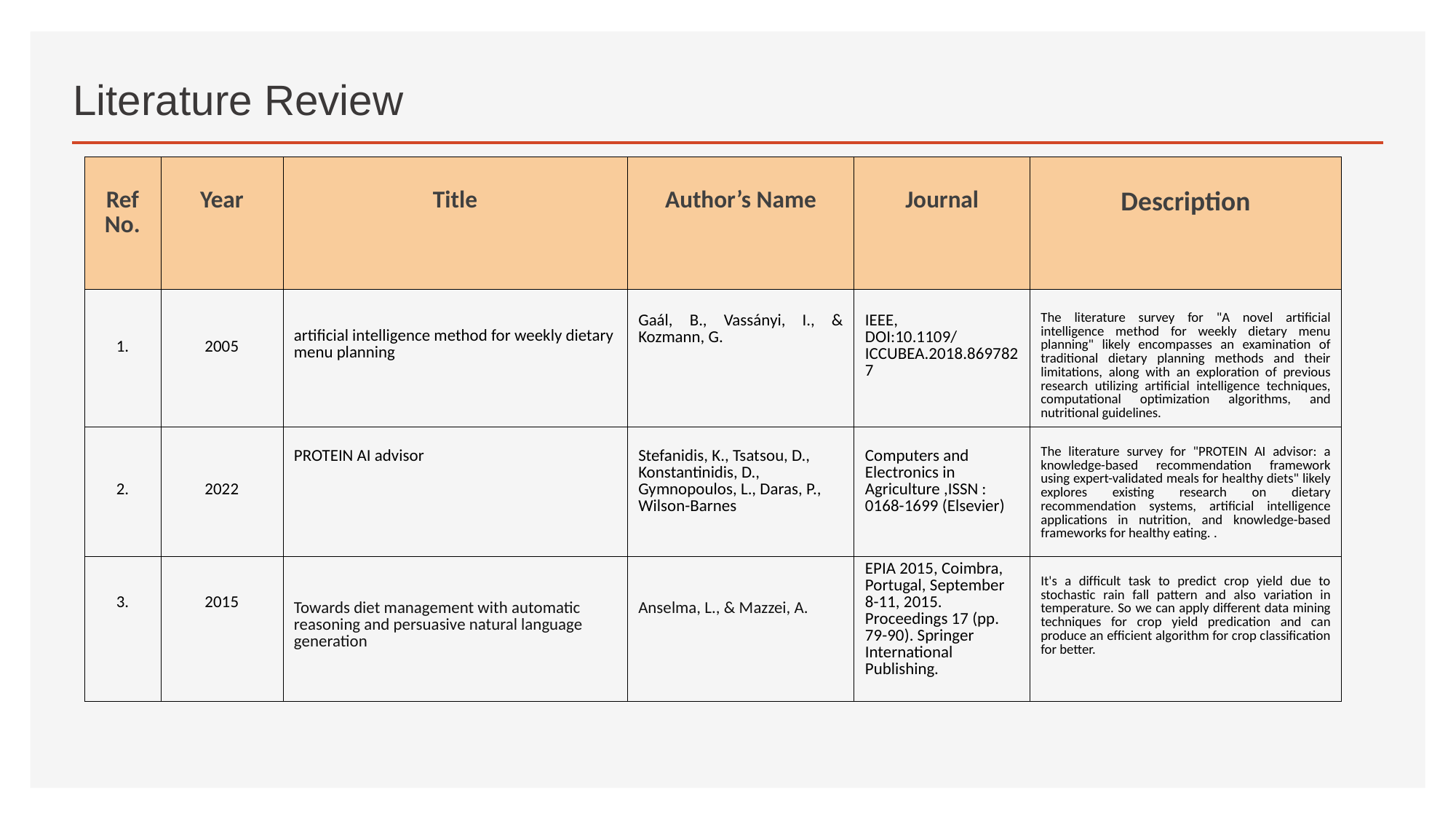

# Literature Review
| Ref No. | Year | Title | Author’s Name | Journal | Description |
| --- | --- | --- | --- | --- | --- |
| 1. | 2005 | artificial intelligence method for weekly dietary menu planning | Gaál, B., Vassányi, I., & Kozmann, G. | IEEE, DOI:10.1109/ICCUBEA.2018.8697827 | The literature survey for "A novel artificial intelligence method for weekly dietary menu planning" likely encompasses an examination of traditional dietary planning methods and their limitations, along with an exploration of previous research utilizing artificial intelligence techniques, computational optimization algorithms, and nutritional guidelines. |
| 2. | 2022 | PROTEIN AI advisor | Stefanidis, K., Tsatsou, D., Konstantinidis, D., Gymnopoulos, L., Daras, P., Wilson-Barnes | Computers and Electronics in Agriculture ,ISSN : 0168-1699 (Elsevier) | The literature survey for "PROTEIN AI advisor: a knowledge-based recommendation framework using expert-validated meals for healthy diets" likely explores existing research on dietary recommendation systems, artificial intelligence applications in nutrition, and knowledge-based frameworks for healthy eating. . |
| 3. | 2015 | Towards diet management with automatic reasoning and persuasive natural language generation | Anselma, L., & Mazzei, A. | EPIA 2015, Coimbra, Portugal, September 8-11, 2015. Proceedings 17 (pp. 79-90). Springer International Publishing. | It's a difﬁcult task to predict crop yield due to stochastic rain fall pattern and also variation in temperature. So we can apply different data mining techniques for crop yield predication and can produce an efﬁcient algorithm for crop classiﬁcation for better. |